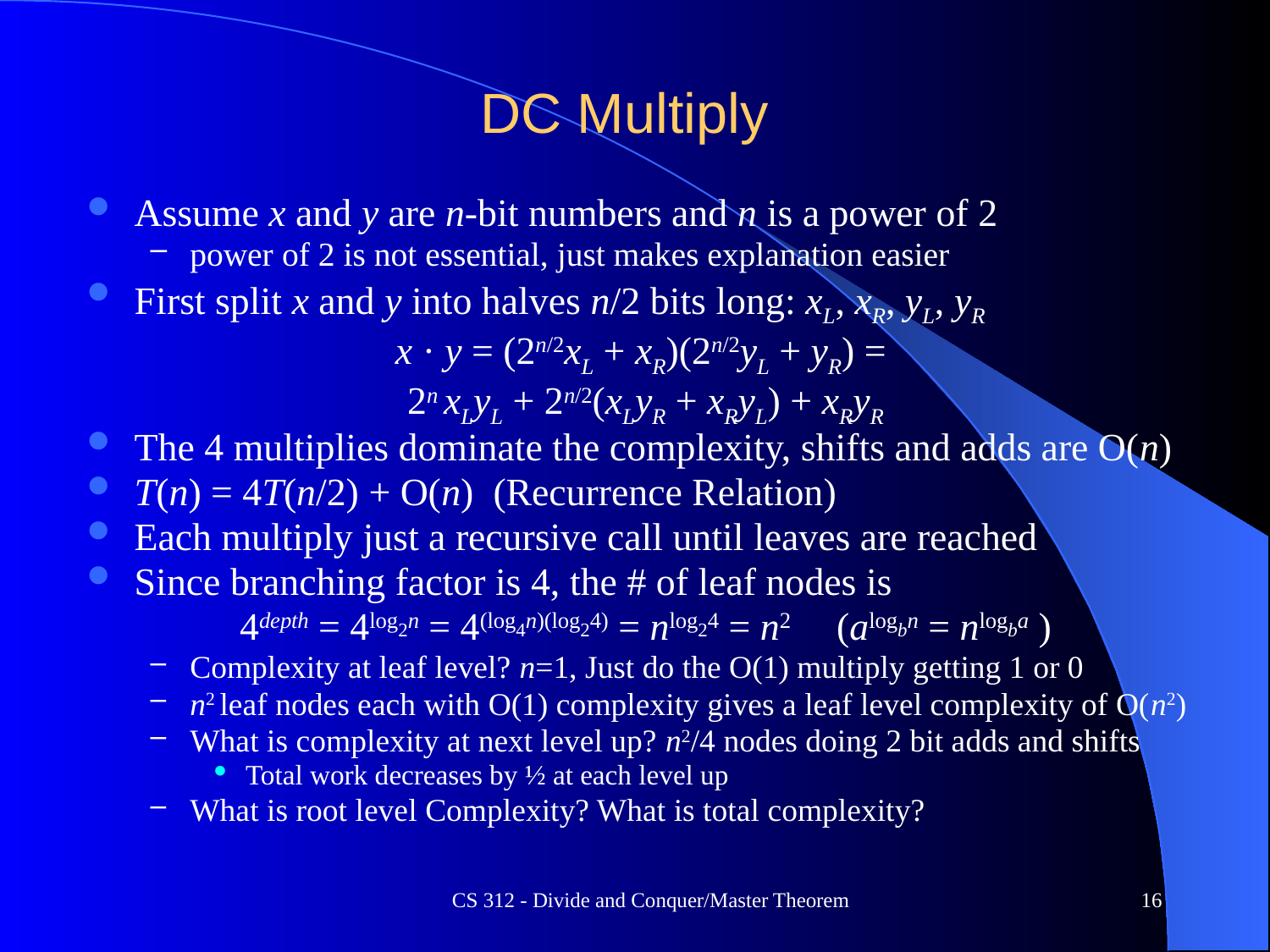

# DC Multiply
Assume x and y are n-bit numbers and n is a power of 2
power of 2 is not essential, just makes explanation easier
First split x and y into halves n/2 bits long: xL, xR, yL, yR
x · y = (2n/2xL + xR)(2n/2yL + yR) =
2n xLyL + 2n/2(xLyR + xRyL) + xRyR
The 4 multiplies dominate the complexity, shifts and adds are O(n)
T(n) = 4T(n/2) + O(n)  (Recurrence Relation)
Each multiply just a recursive call until leaves are reached
Since branching factor is 4, the # of leaf nodes is
4depth = 4log2n = 4(log4n)(log24) = nlog24 = n2        (alogbn = nlogba )
Complexity at leaf level? n=1, Just do the O(1) multiply getting 1 or 0
n2 leaf nodes each with O(1) complexity gives a leaf level complexity of O(n2)
What is complexity at next level up? n2/4 nodes doing 2 bit adds and shifts
Total work decreases by ½ at each level up
What is root level Complexity? What is total complexity?
CS 312 - Divide and Conquer/Master Theorem
16